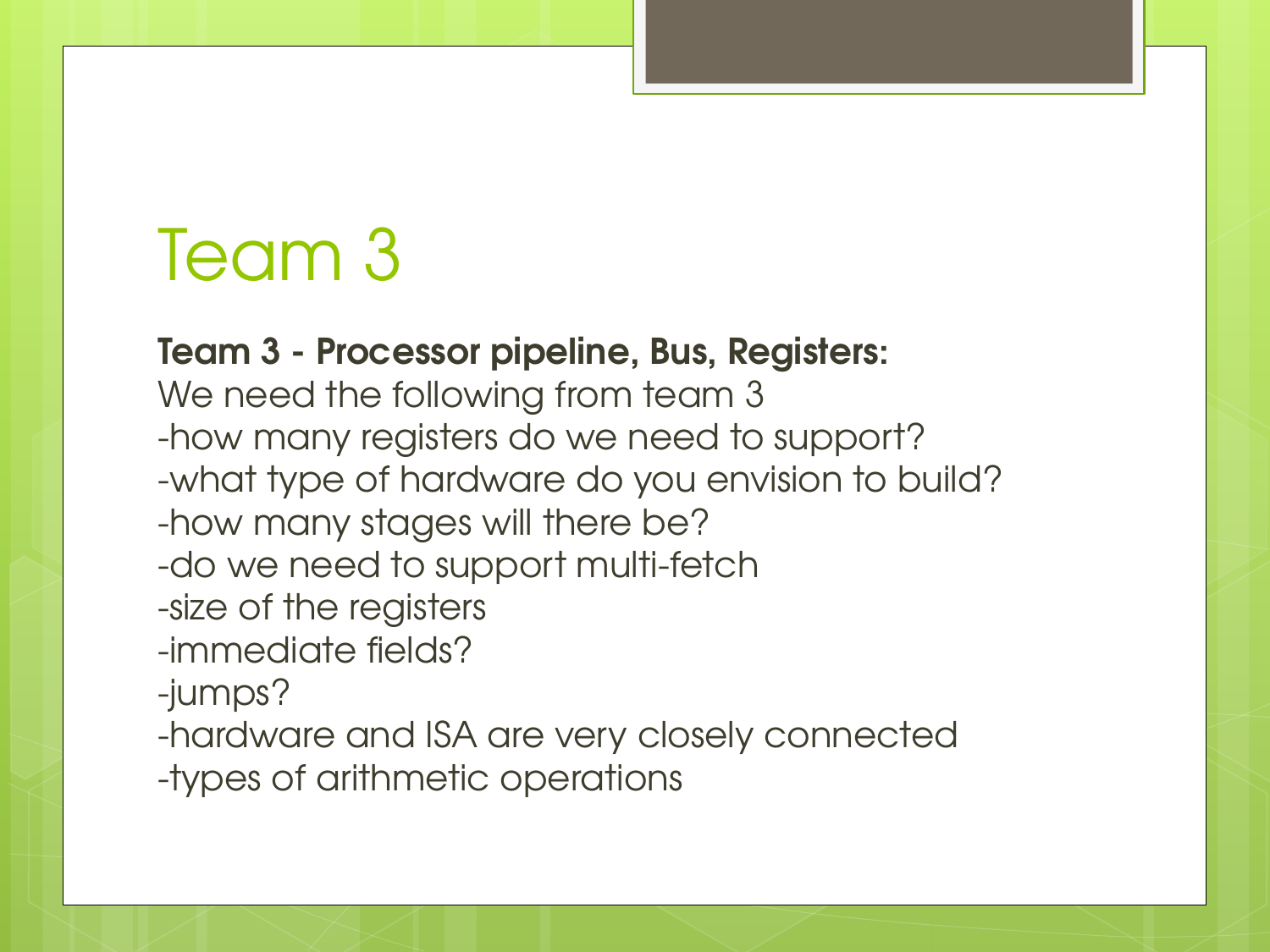

# Team 3
Team 3 - Processor pipeline, Bus, Registers:
We need the following from team 3
-how many registers do we need to support?
-what type of hardware do you envision to build?
-how many stages will there be?
-do we need to support multi-fetch
-size of the registers
-immediate fields?
-jumps?
-hardware and ISA are very closely connected
-types of arithmetic operations